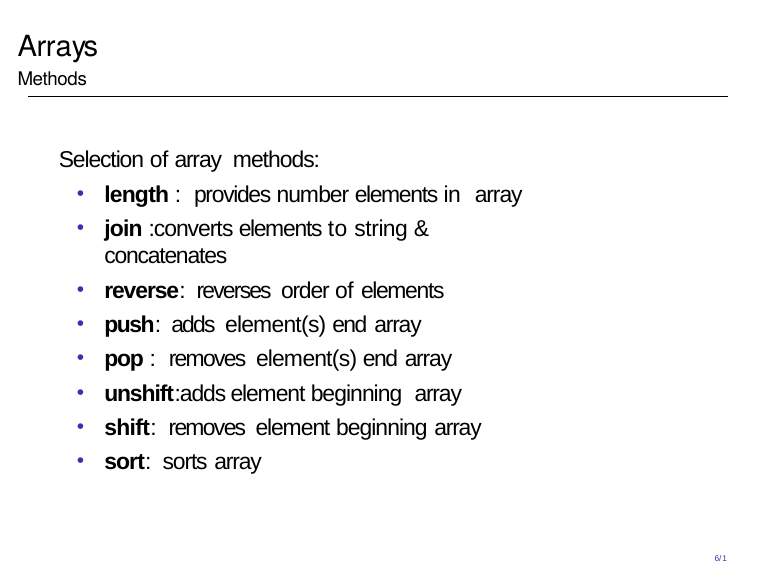

# Arrays
Methods
Selection of array  methods:
length :  provides number elements in  array
join :converts elements to string &  concatenates
reverse:  reverses  order of elements
push:  adds  element(s) end array
pop :  removes  element(s) end array
unshift:adds element beginning  array
shift:  removes  element beginning array
sort:  sorts array
6/1